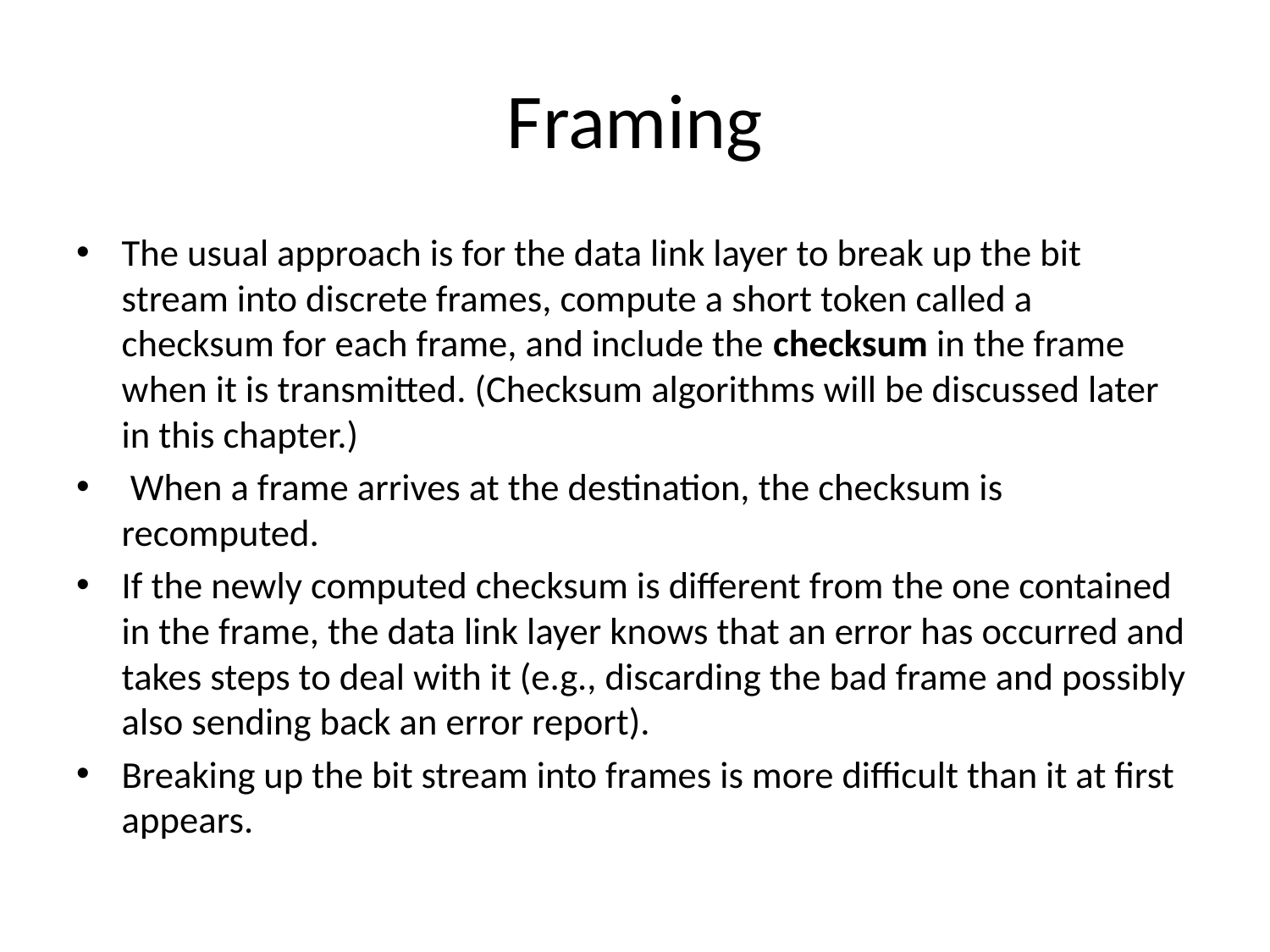

# Framing
The usual approach is for the data link layer to break up the bit stream into discrete frames, compute a short token called a checksum for each frame, and include the checksum in the frame when it is transmitted. (Checksum algorithms will be discussed later in this chapter.)
 When a frame arrives at the destination, the checksum is recomputed.
If the newly computed checksum is different from the one contained in the frame, the data link layer knows that an error has occurred and takes steps to deal with it (e.g., discarding the bad frame and possibly also sending back an error report).
Breaking up the bit stream into frames is more difficult than it at first appears.